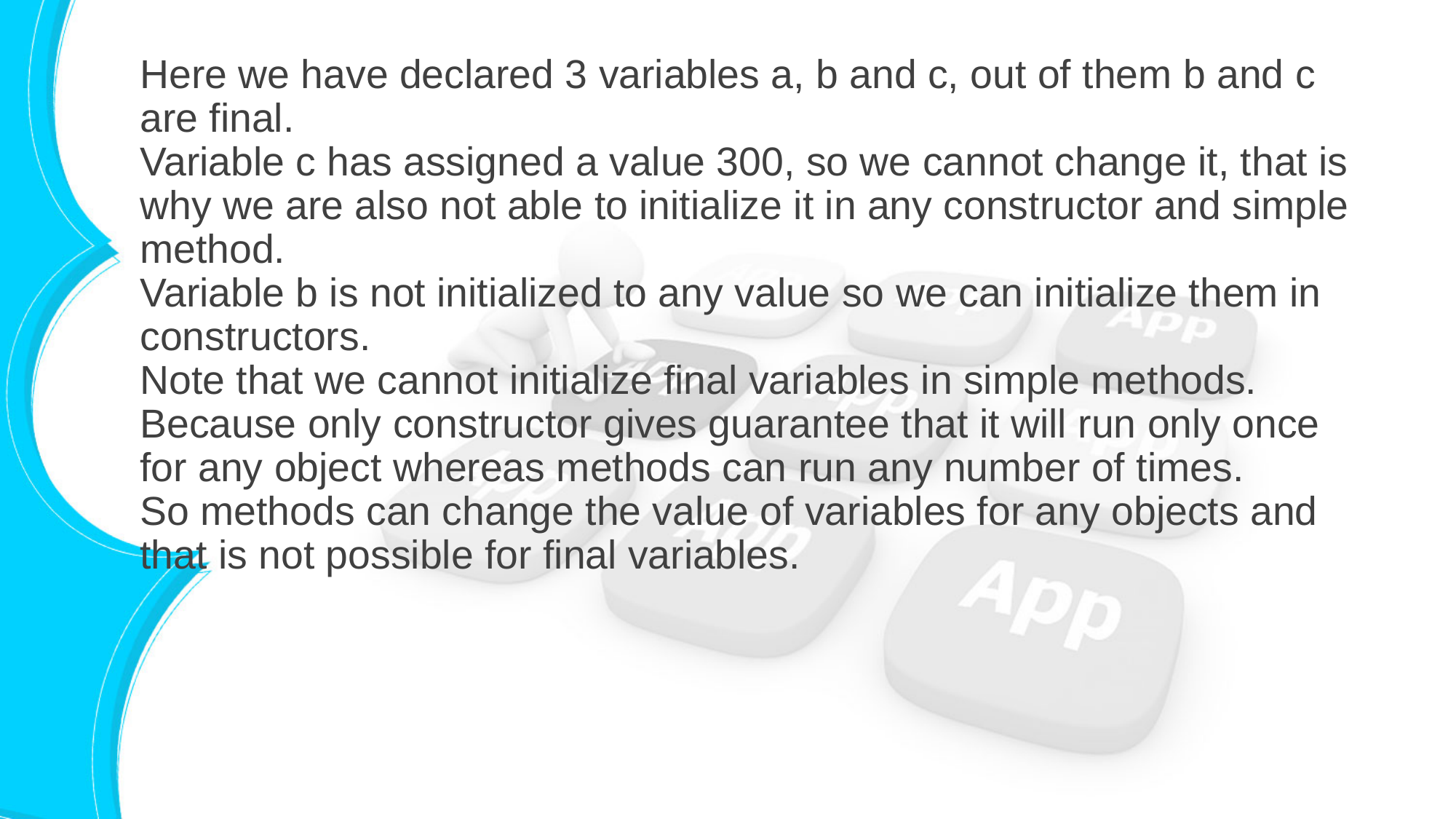

Here we have declared 3 variables a, b and c, out of them b and c are final.
Variable c has assigned a value 300, so we cannot change it, that is why we are also not able to initialize it in any constructor and simple method.
Variable b is not initialized to any value so we can initialize them in constructors.
Note that we cannot initialize final variables in simple methods. Because only constructor gives guarantee that it will run only once for any object whereas methods can run any number of times.
So methods can change the value of variables for any objects and that is not possible for final variables.